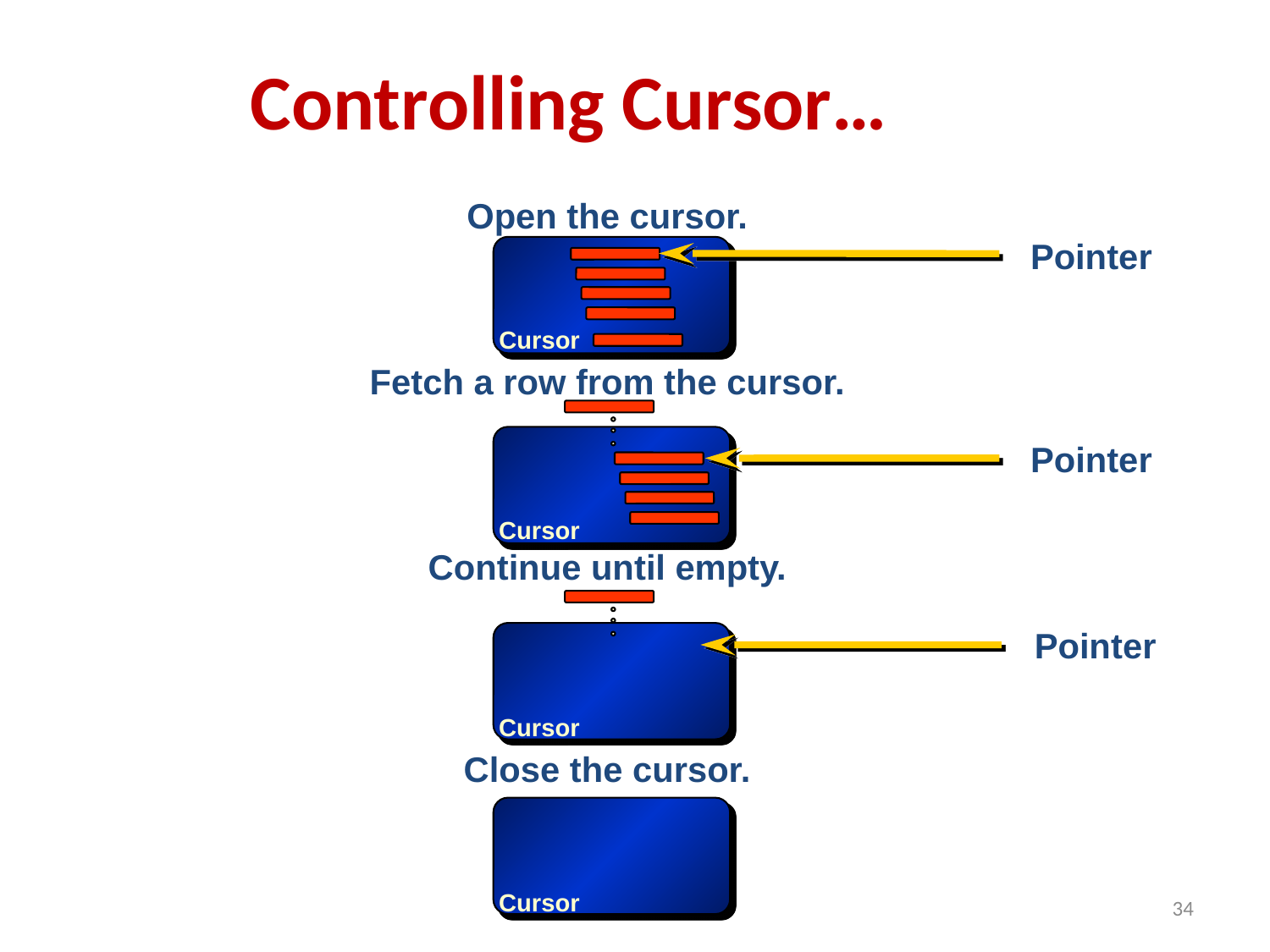

Controlling Cursor…
Open the cursor.
Pointer

Cursor

Fetch a row from the cursor.

Cursor

Pointer

Continue until empty.

Pointer

Cursor

Close the cursor.

Cursor
34